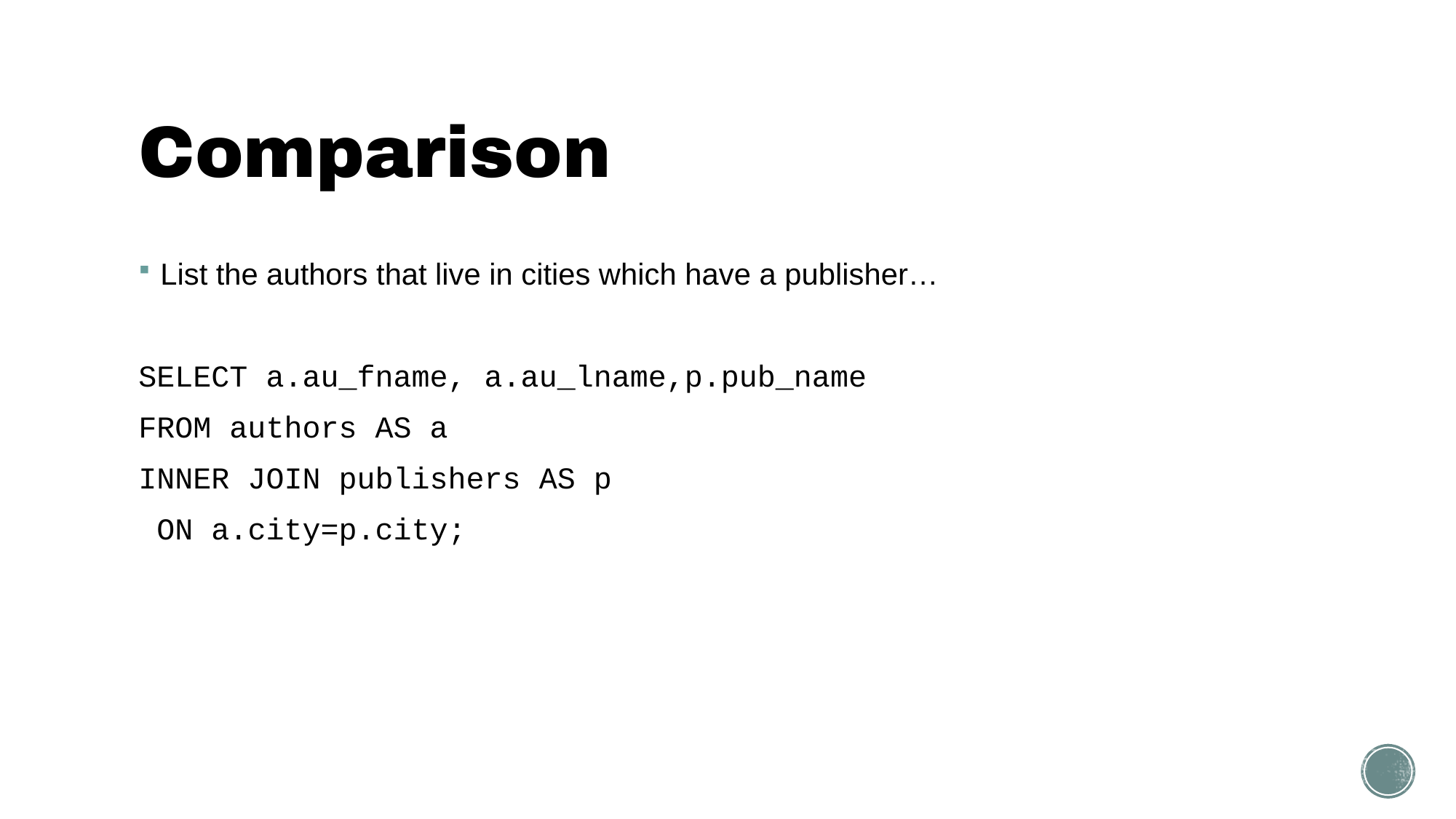

# Comparison
List the authors that live in cities which have a publisher…

SELECT a.au_fname, a.au_lname,p.pub_name
FROM authors AS a
INNER JOIN publishers AS p
 ON a.city=p.city;